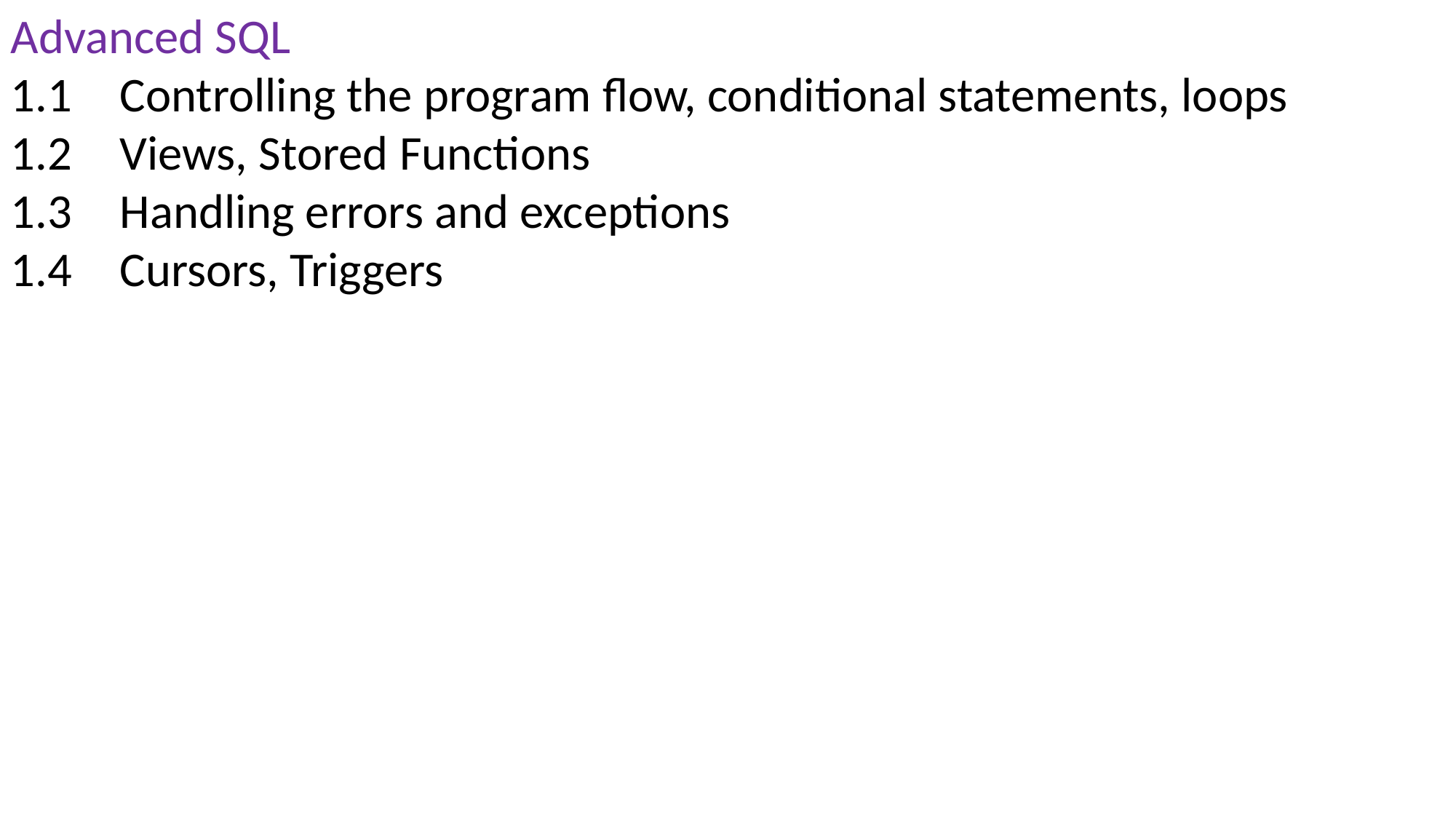

Advanced SQL
1.1	Controlling the program flow, conditional statements, loops
1.2	Views, Stored Functions
1.3	Handling errors and exceptions
1.4	Cursors, Triggers